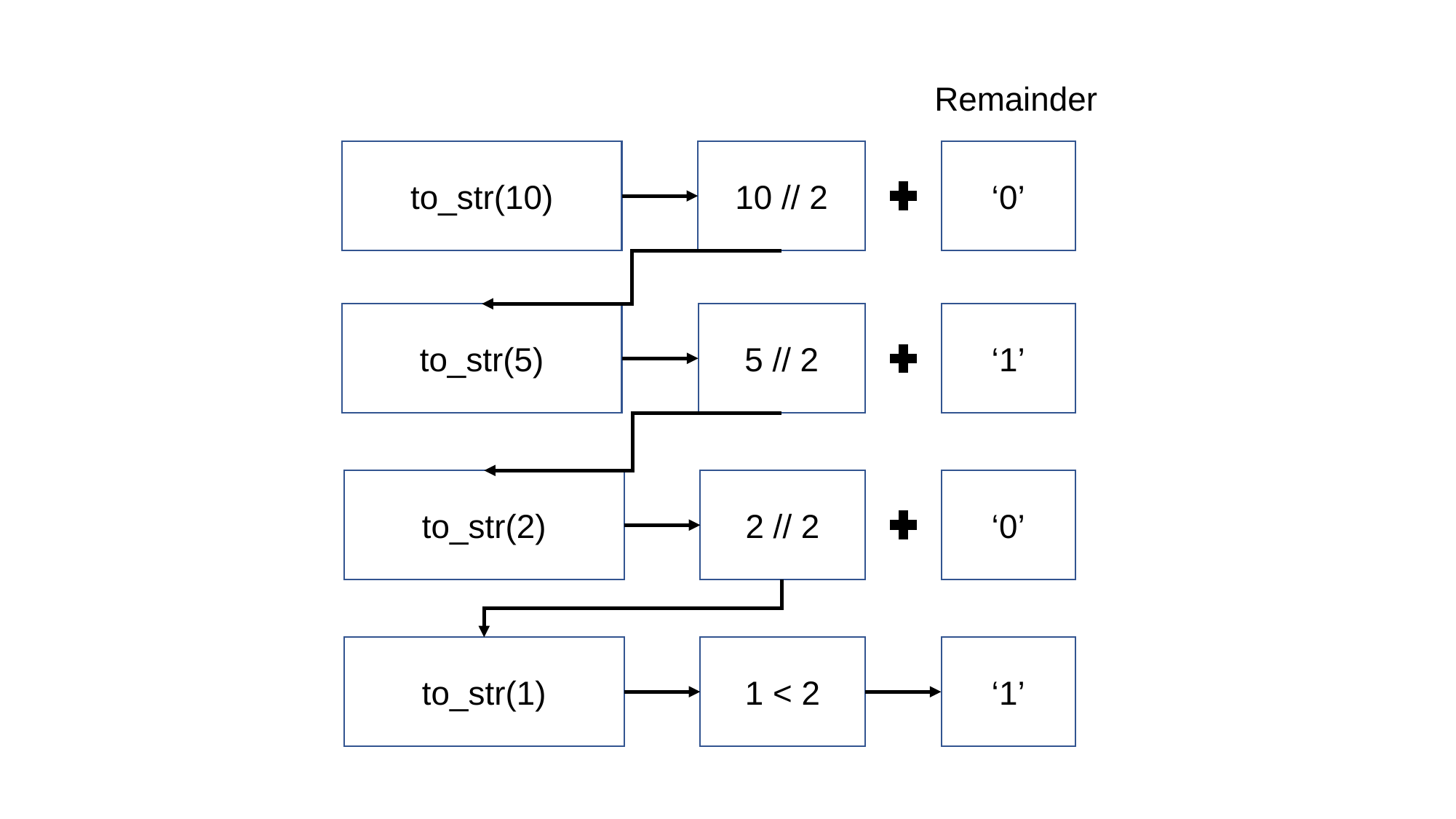

Remainder
to_str(10)
10 // 2
‘0’

5 // 2
to_str(5)
‘1’

to_str(2)
2 // 2
‘0’

to_str(1)
1 < 2
‘1’